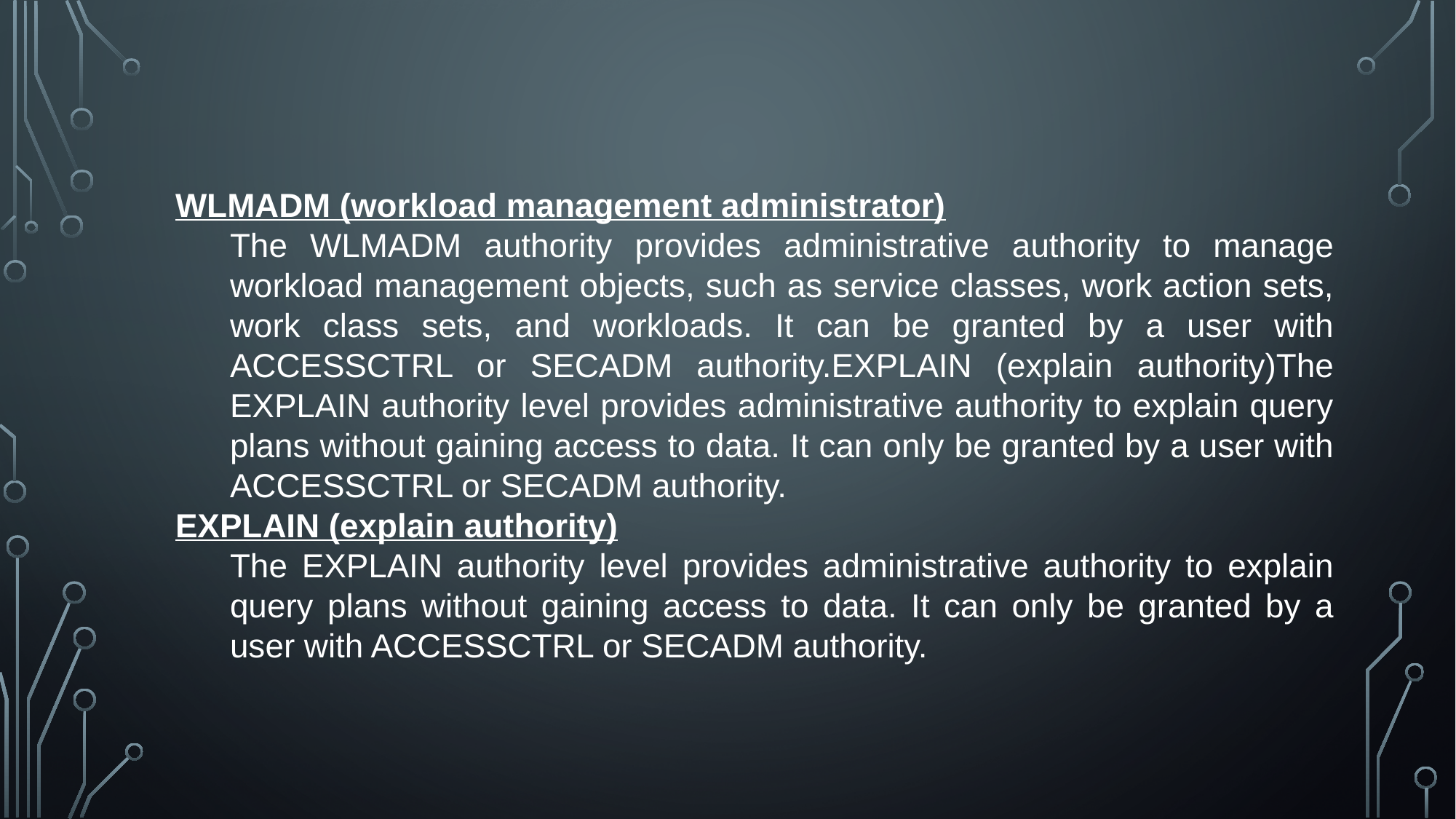

WLMADM (workload management administrator)
The WLMADM authority provides administrative authority to manage workload management objects, such as service classes, work action sets, work class sets, and workloads. It can be granted by a user with ACCESSCTRL or SECADM authority.EXPLAIN (explain authority)The EXPLAIN authority level provides administrative authority to explain query plans without gaining access to data. It can only be granted by a user with ACCESSCTRL or SECADM authority.
EXPLAIN (explain authority)
The EXPLAIN authority level provides administrative authority to explain query plans without gaining access to data. It can only be granted by a user with ACCESSCTRL or SECADM authority.